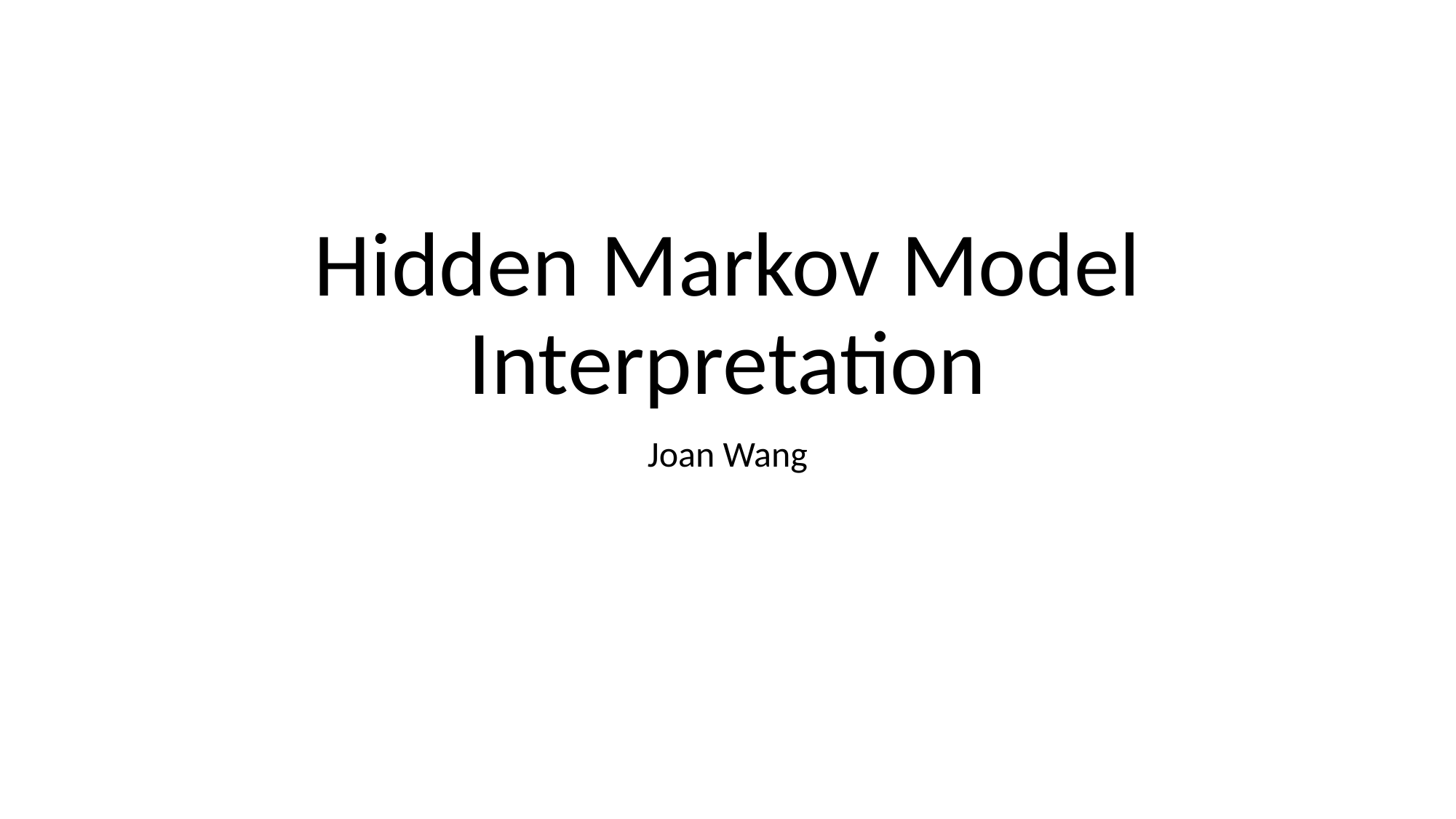

# Hidden Markov Model Interpretation
Joan Wang